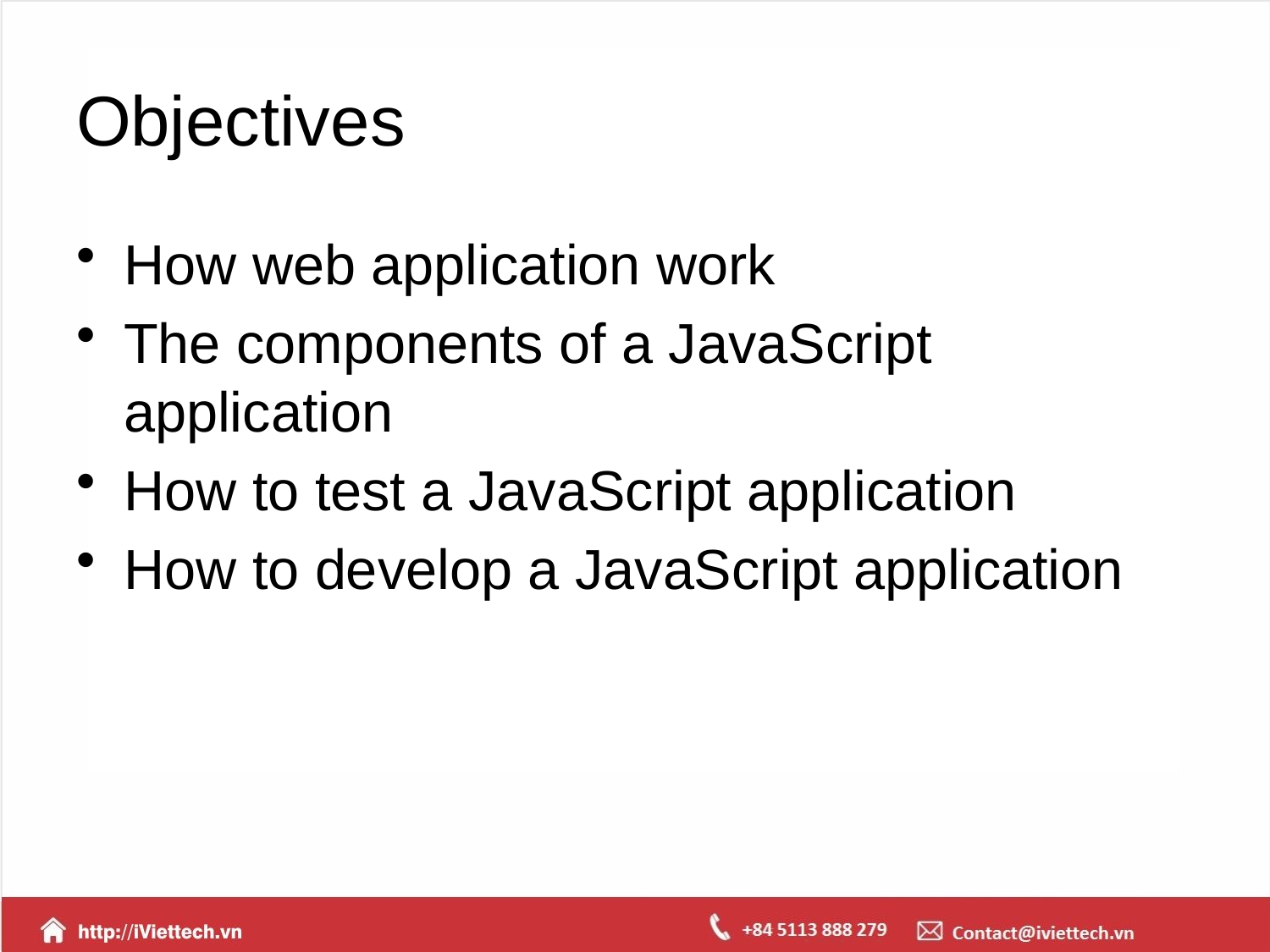

# Objectives
How web application work
The components of a JavaScript application
How to test a JavaScript application
How to develop a JavaScript application